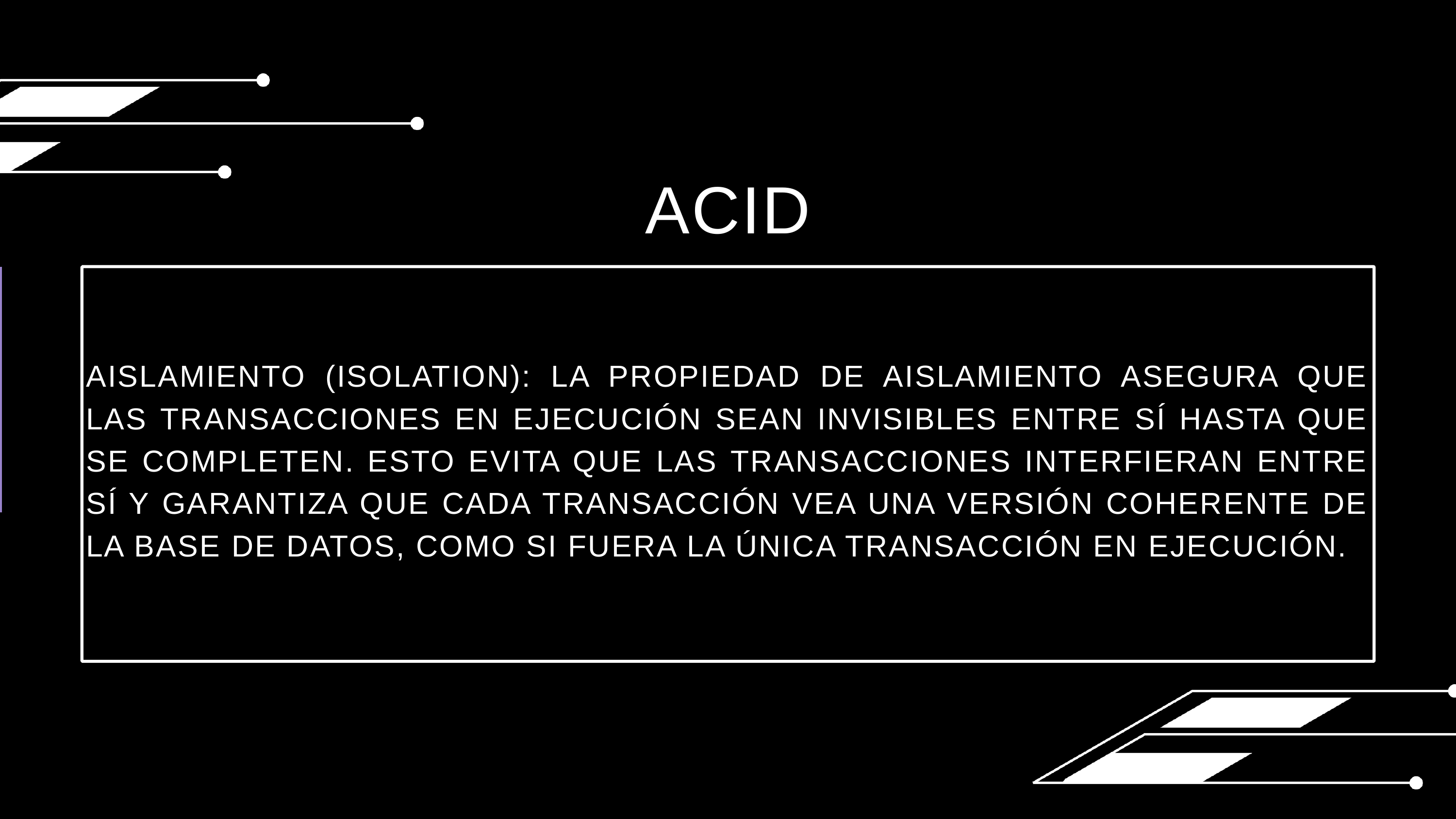

ACID

AISLAMIENTO (ISOLATION): LA PROPIEDAD DE AISLAMIENTO ASEGURA QUE LAS TRANSACCIONES EN EJECUCIÓN SEAN INVISIBLES ENTRE SÍ HASTA QUE SE COMPLETEN. ESTO EVITA QUE LAS TRANSACCIONES INTERFIERAN ENTRE SÍ Y GARANTIZA QUE CADA TRANSACCIÓN VEA UNA VERSIÓN COHERENTE DE LA BASE DE DATOS, COMO SI FUERA LA ÚNICA TRANSACCIÓN EN EJECUCIÓN.